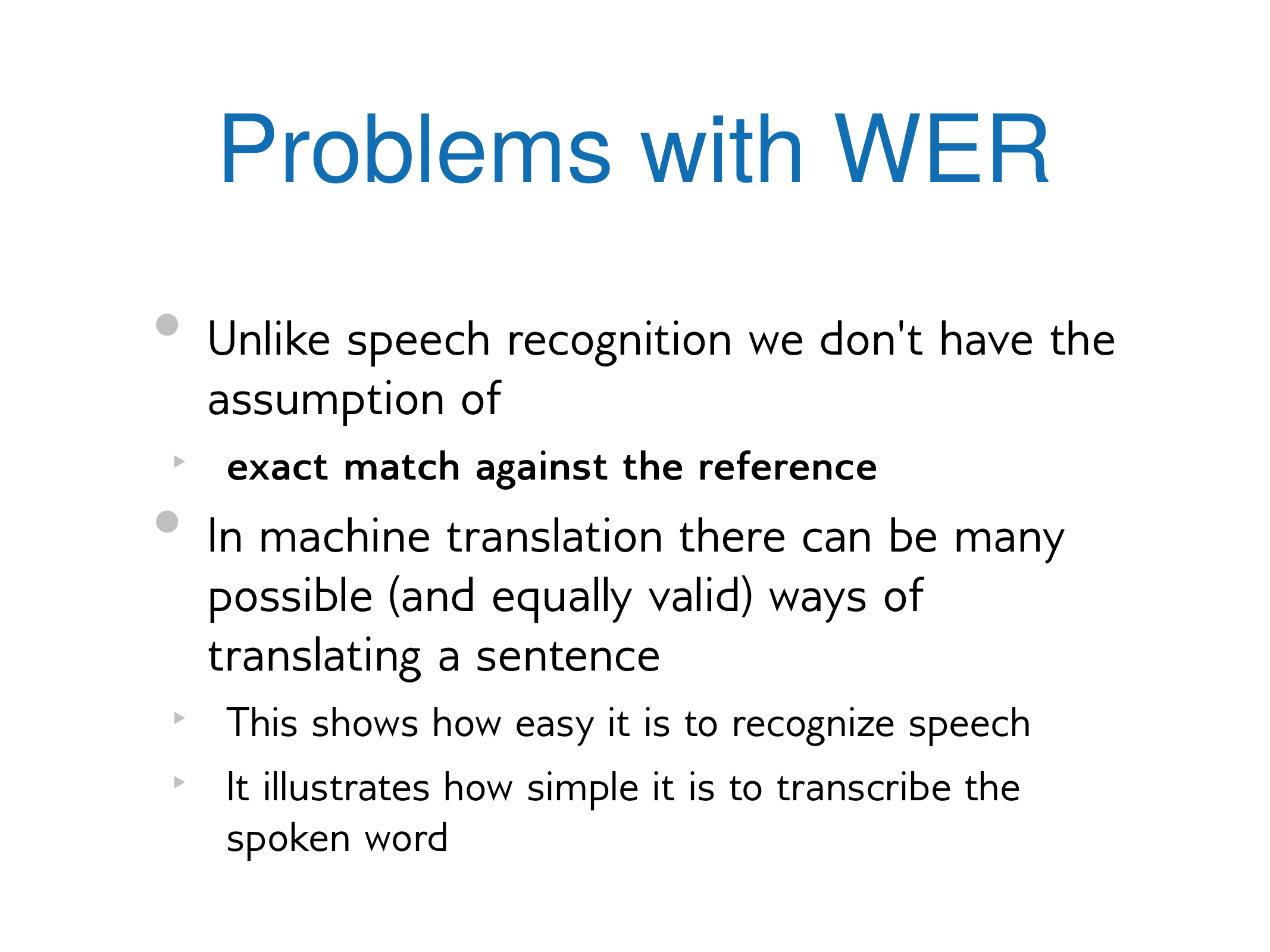

# Problems with WER
Unlike speech recognition we don't have the assumption of
exact match against the reference
In machine translation there can be many possible (and equally valid) ways of translating a sentence
This shows how easy it is to recognize speech
It illustrates how simple it is to transcribe the spoken word